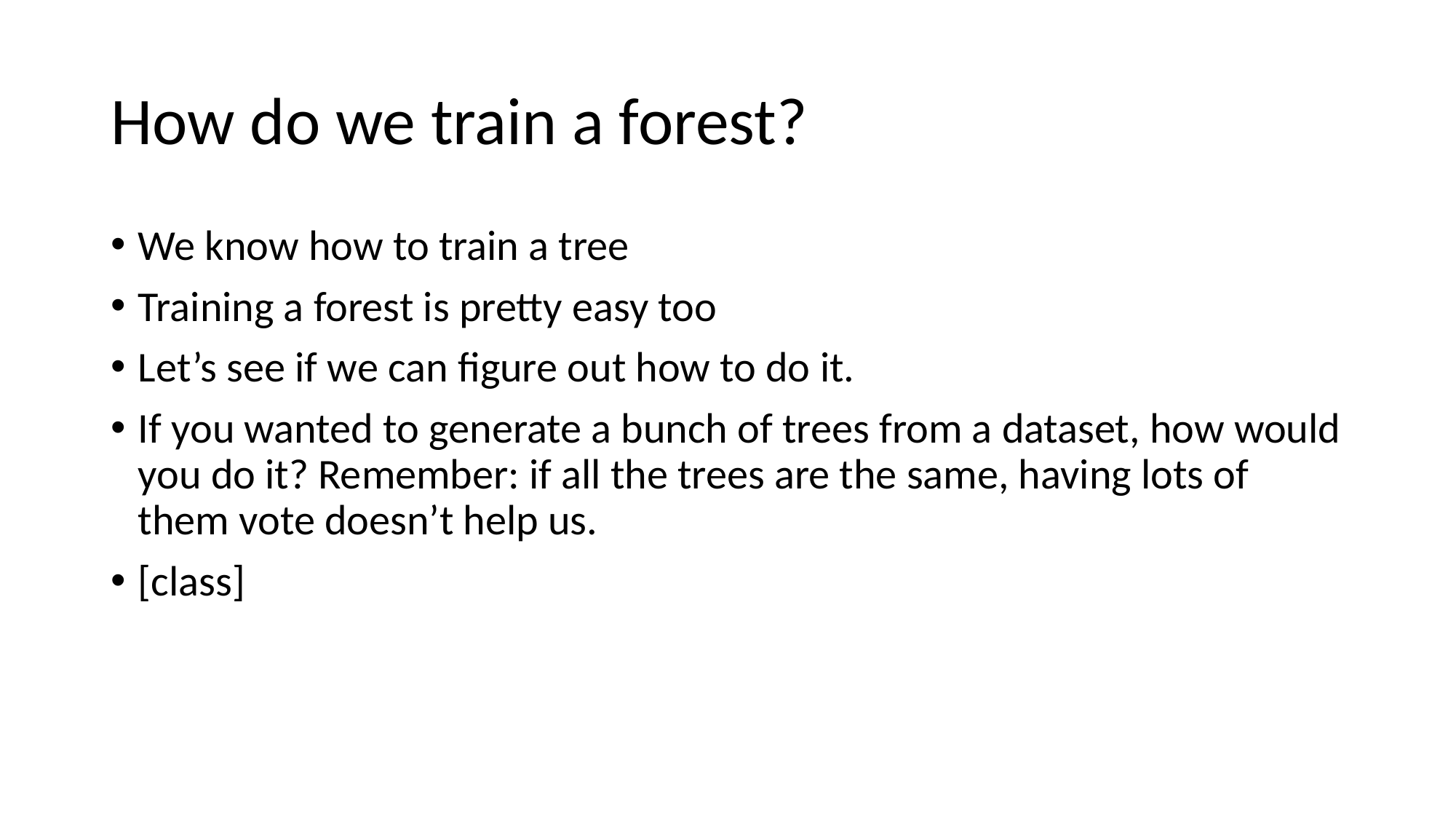

# How do we train a forest?
We know how to train a tree
Training a forest is pretty easy too
Let’s see if we can figure out how to do it.
If you wanted to generate a bunch of trees from a dataset, how would you do it? Remember: if all the trees are the same, having lots of them vote doesn’t help us.
[class]